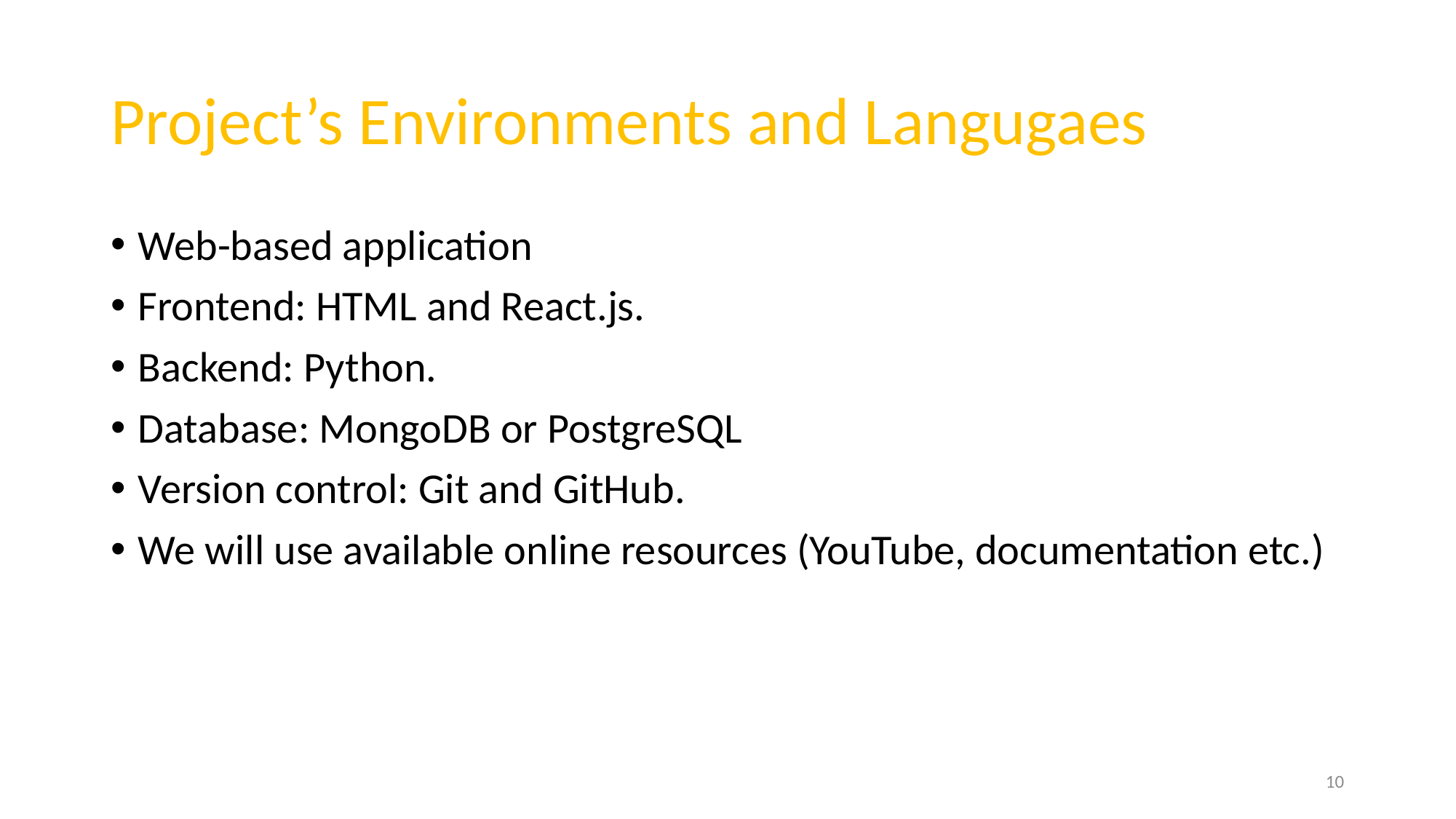

# Project’s Environments and Langugaes
Web-based application
Frontend: HTML and React.js.
Backend: Python.
Database: MongoDB or PostgreSQL
Version control: Git and GitHub.
We will use available online resources (YouTube, documentation etc.)

10